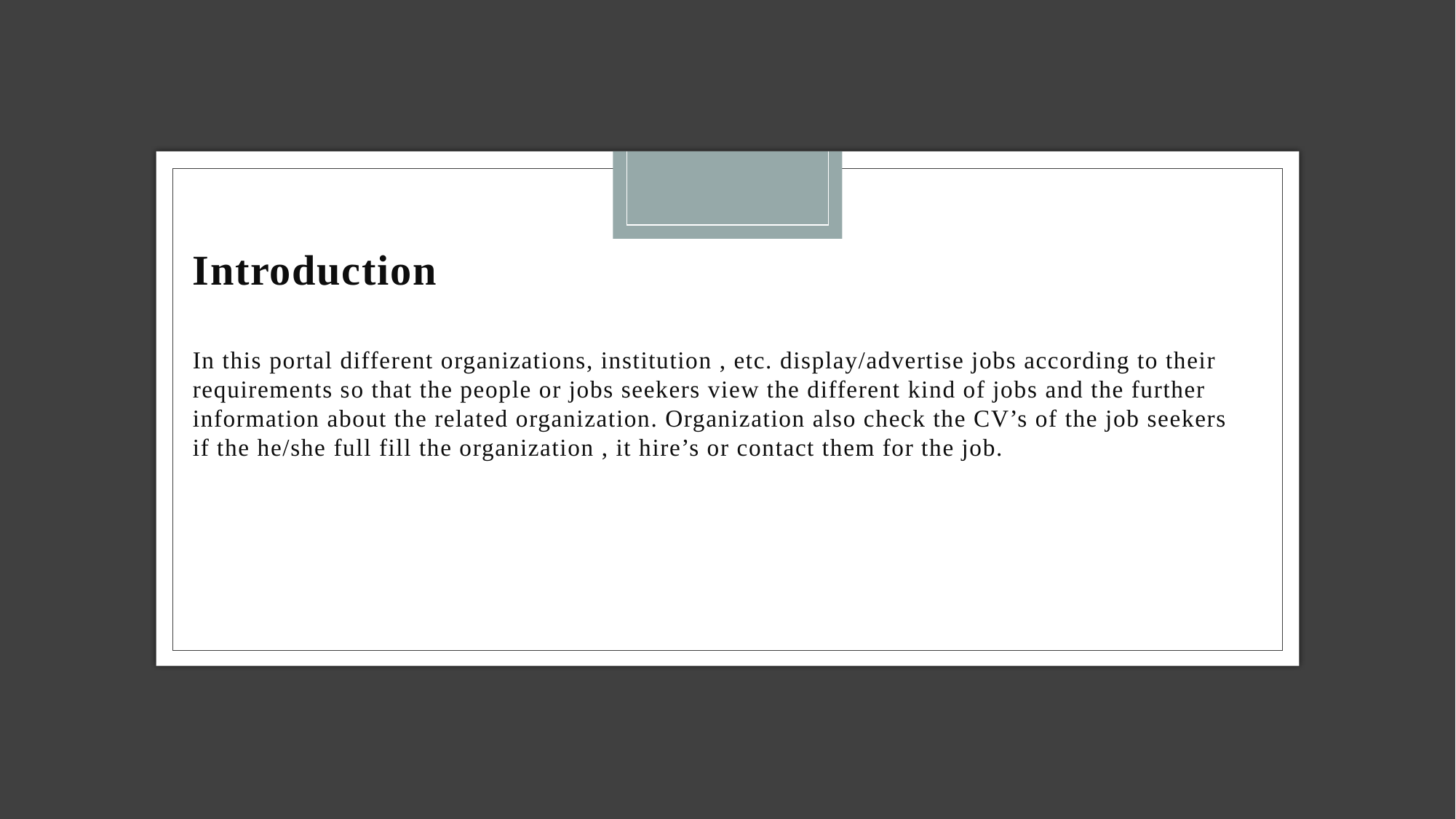

Introduction

In this portal different organizations, institution , etc. display/advertise jobs according to their requirements so that the people or jobs seekers view the different kind of jobs and the further information about the related organization. Organization also check the CV’s of the job seekers if the he/she full fill the organization , it hire’s or contact them for the job.

#